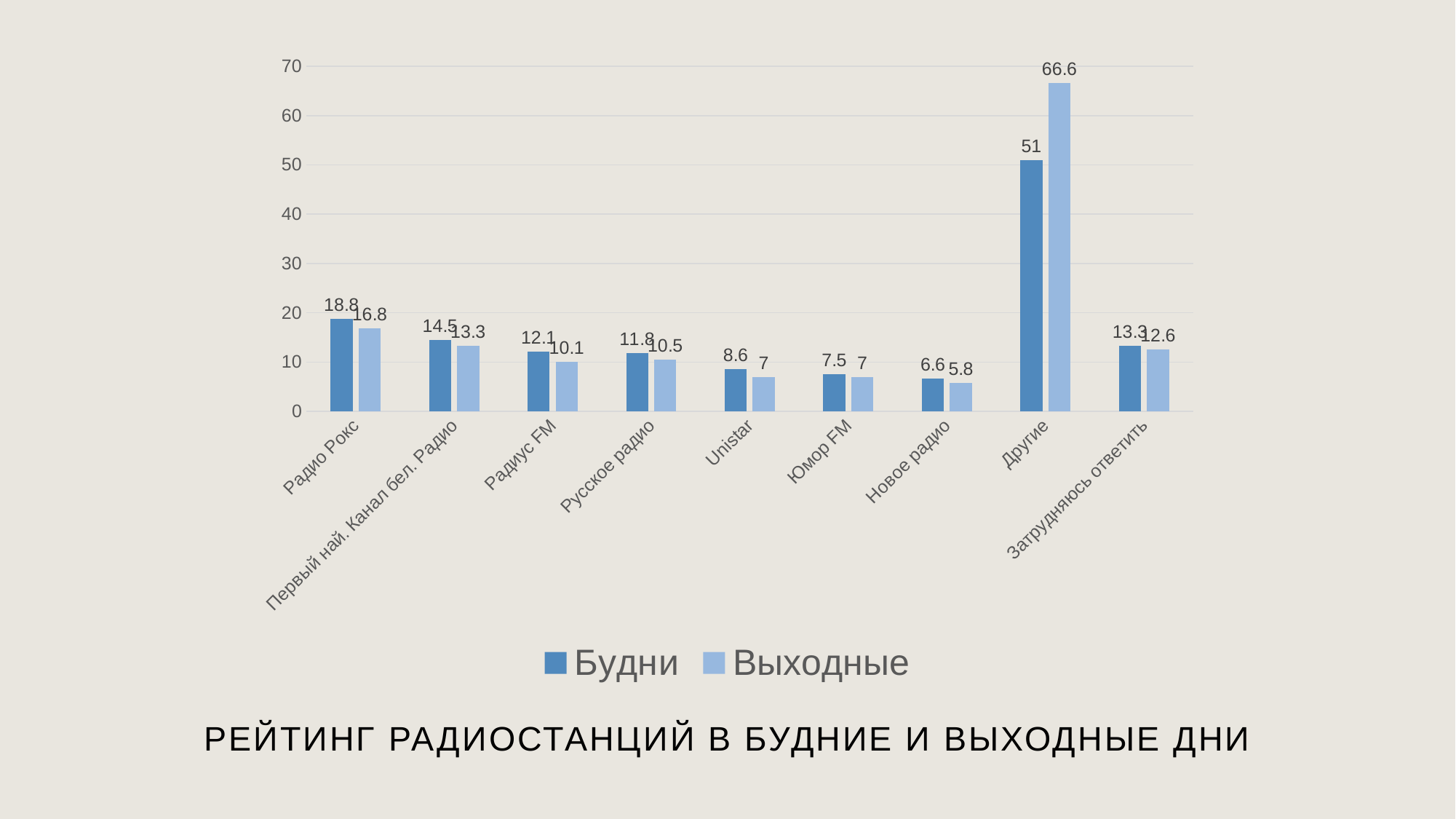

### Chart

| Category | Будни | Выходные |
|---|---|---|
| Радио Рокс | 18.8 | 16.8 |
| Первый най. Канал бел. Радио | 14.5 | 13.3 |
| Радиус FM | 12.1 | 10.1 |
| Русское радио | 11.8 | 10.5 |
| Unistar | 8.6 | 7.0 |
| Юмор FM | 7.5 | 7.0 |
| Новое радио | 6.6 | 5.8 |
| Другие | 51.0 | 66.6 |
| Затрудняюсь ответить | 13.3 | 12.6 |
# Рейтинг радиостанций в будние и выходные дни